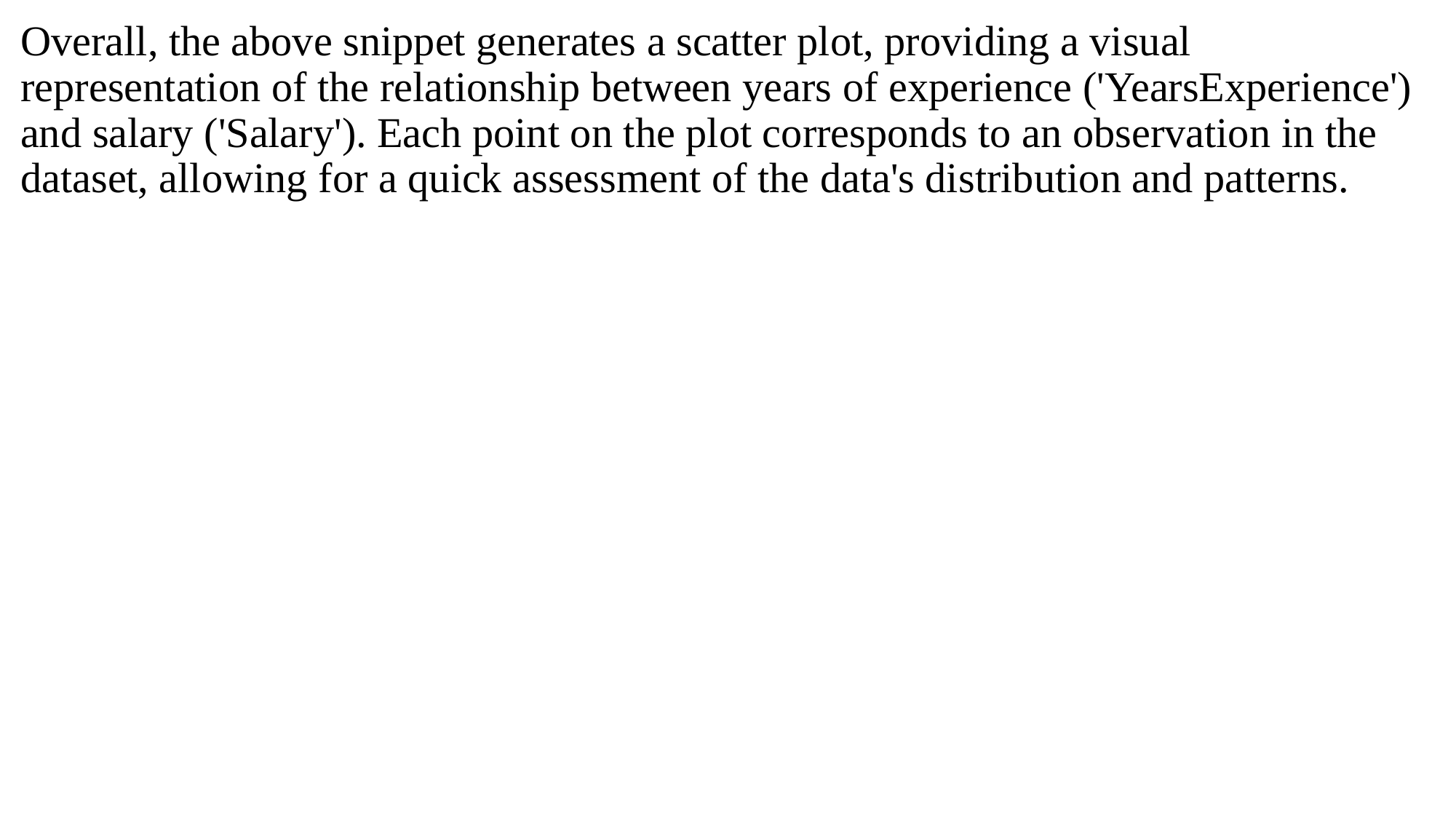

Overall, the above snippet generates a scatter plot, providing a visual representation of the relationship between years of experience ('YearsExperience') and salary ('Salary'). Each point on the plot corresponds to an observation in the dataset, allowing for a quick assessment of the data's distribution and patterns.